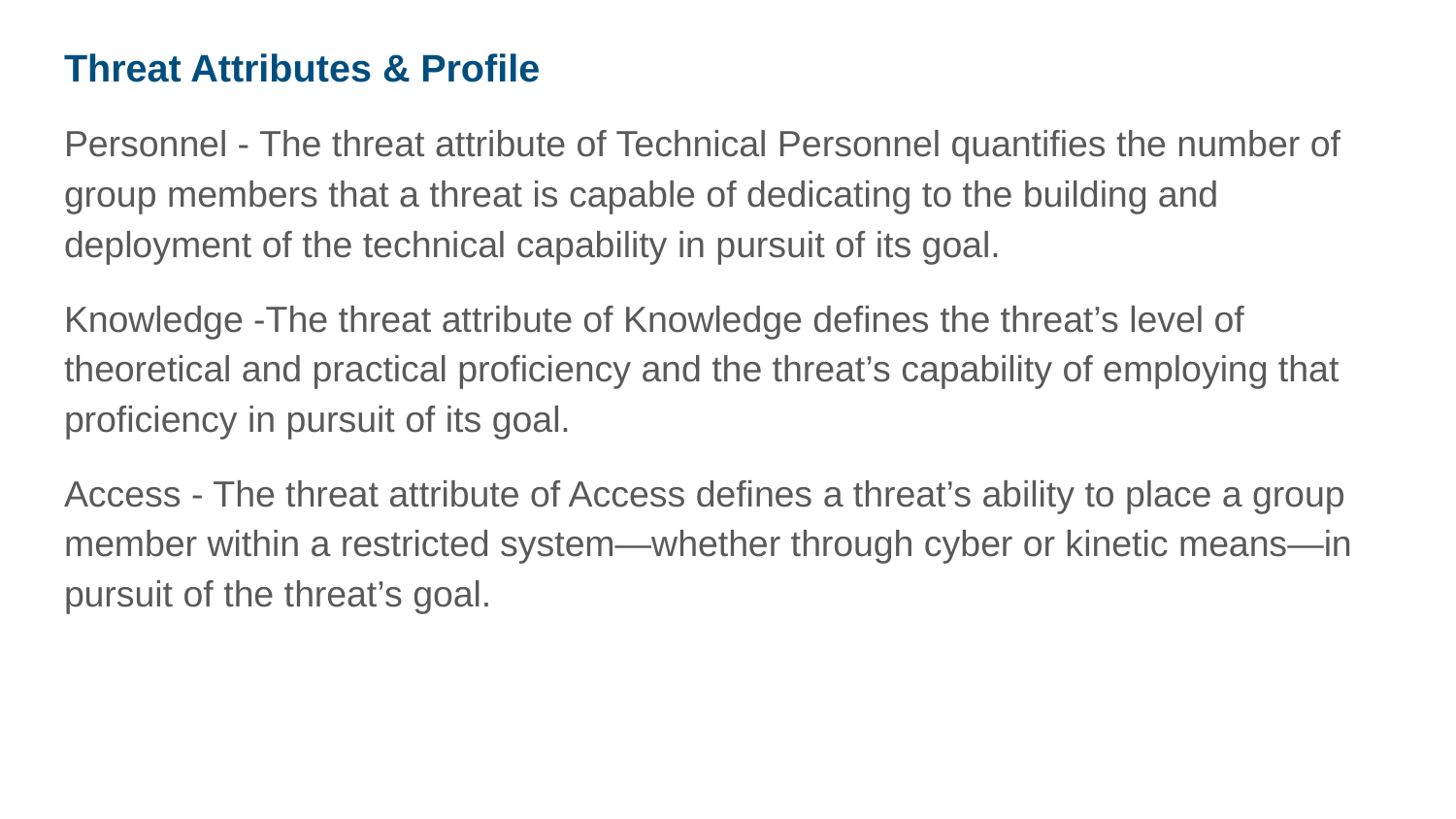

# Threat Attributes & Profile

Personnel - The threat attribute of Technical Personnel quantifies the number of group members that a threat is capable of dedicating to the building and deployment of the technical capability in pursuit of its goal.
Knowledge -The threat attribute of Knowledge defines the threat’s level of theoretical and practical proficiency and the threat’s capability of employing that proficiency in pursuit of its goal.
Access - The threat attribute of Access defines a threat’s ability to place a group member within a restricted system—whether through cyber or kinetic means—in pursuit of the threat’s goal.